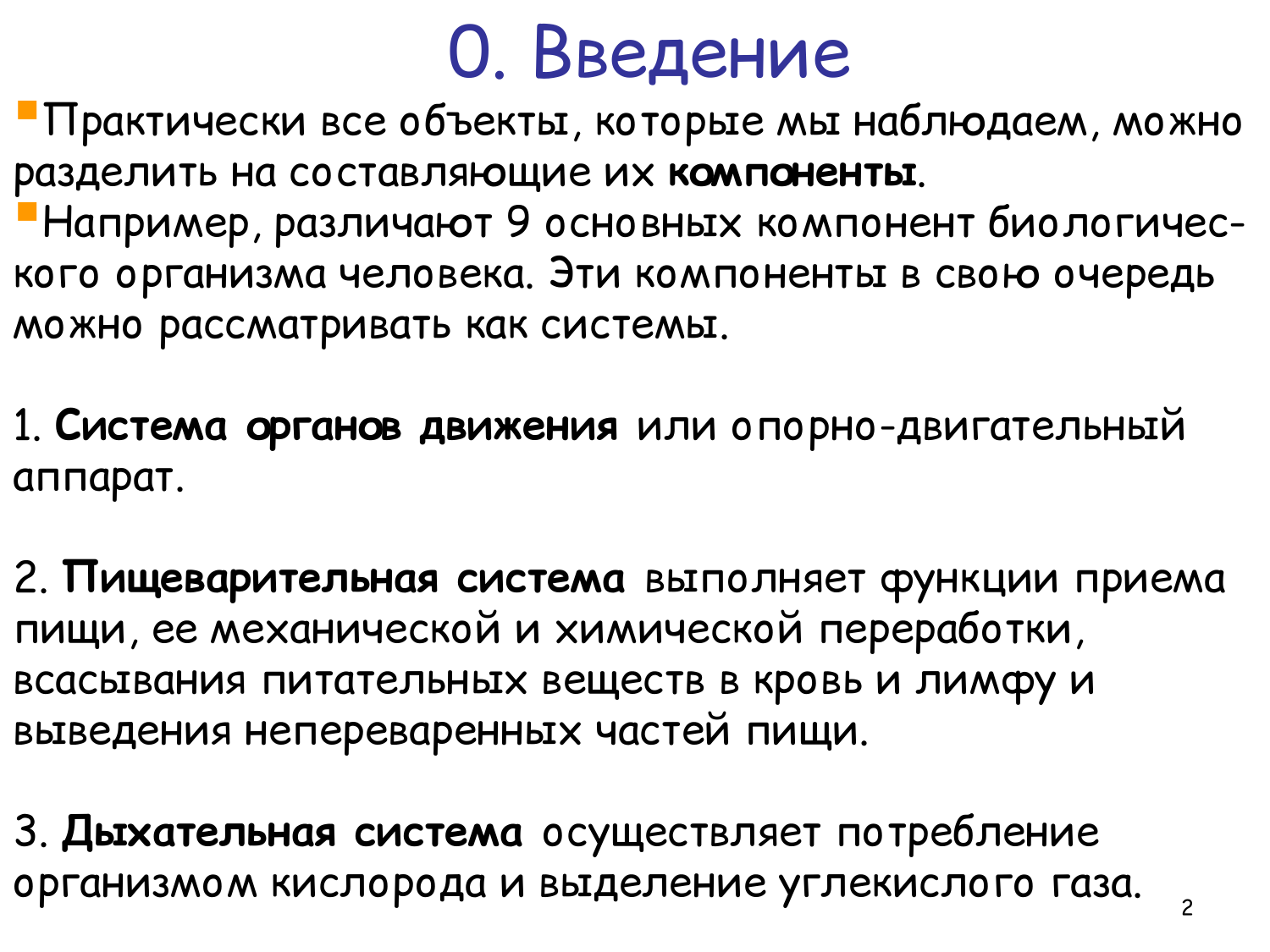

0. Введение
Практически все объекты, которые мы наблюдаем, можно разделить на составляющие их компоненты.
Например, различают 9 основных компонент биологичес-кого организма человека. Эти компоненты в свою очередь можно рассматривать как системы.
1. Система органов движения или опорно-двигательный аппарат.
2. Пищеварительная система выполняет функции приема пищи, ее механической и химической переработки, всасывания питательных веществ в кровь и лимфу и выведения непереваренных частей пищи.
3. Дыхательная система осуществляет потребление организмом кислорода и выделение углекислого газа.
2